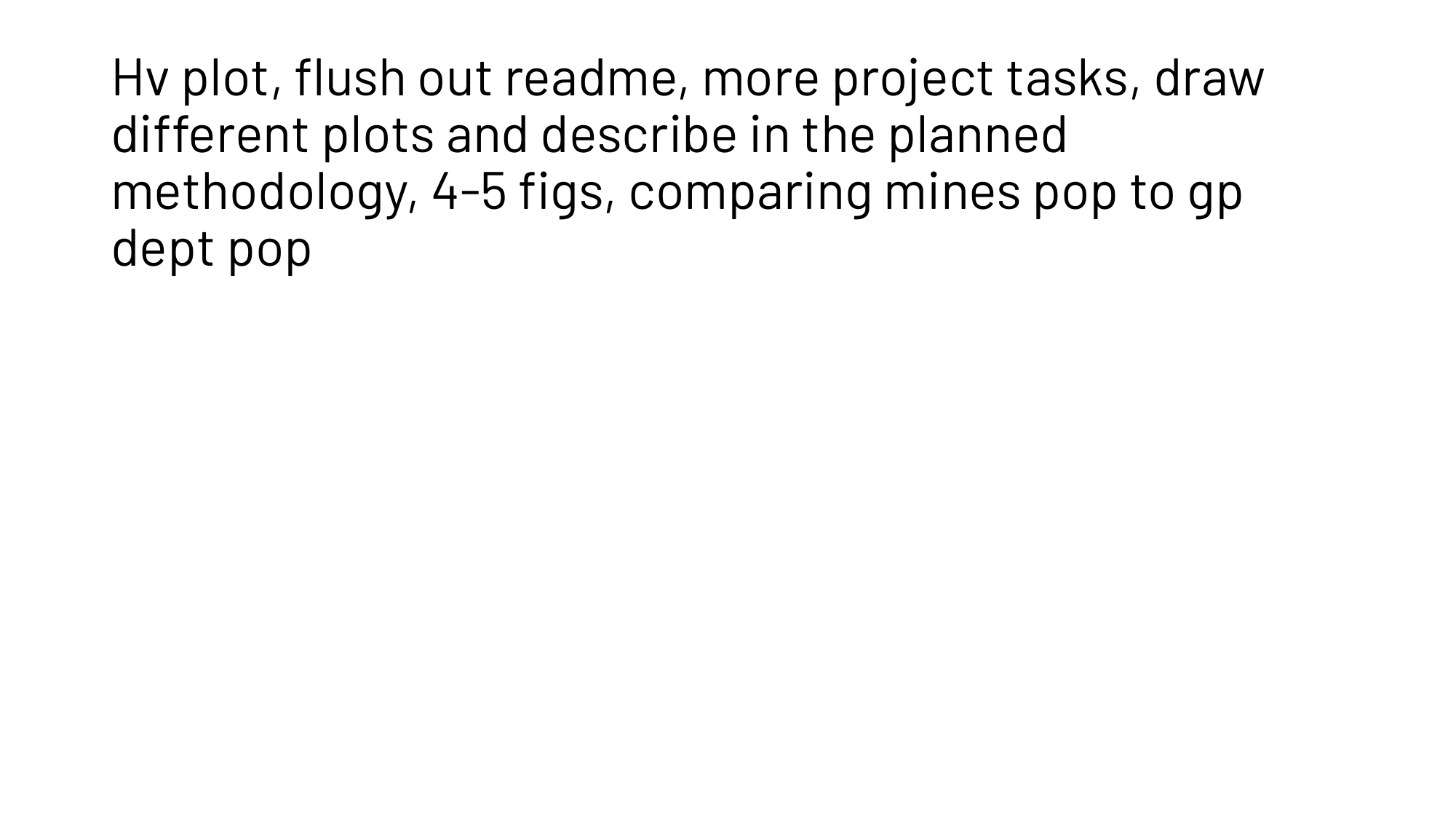

# Hv plot, flush out readme, more project tasks, draw different plots and describe in the planned methodology, 4-5 figs, comparing mines pop to gp dept pop